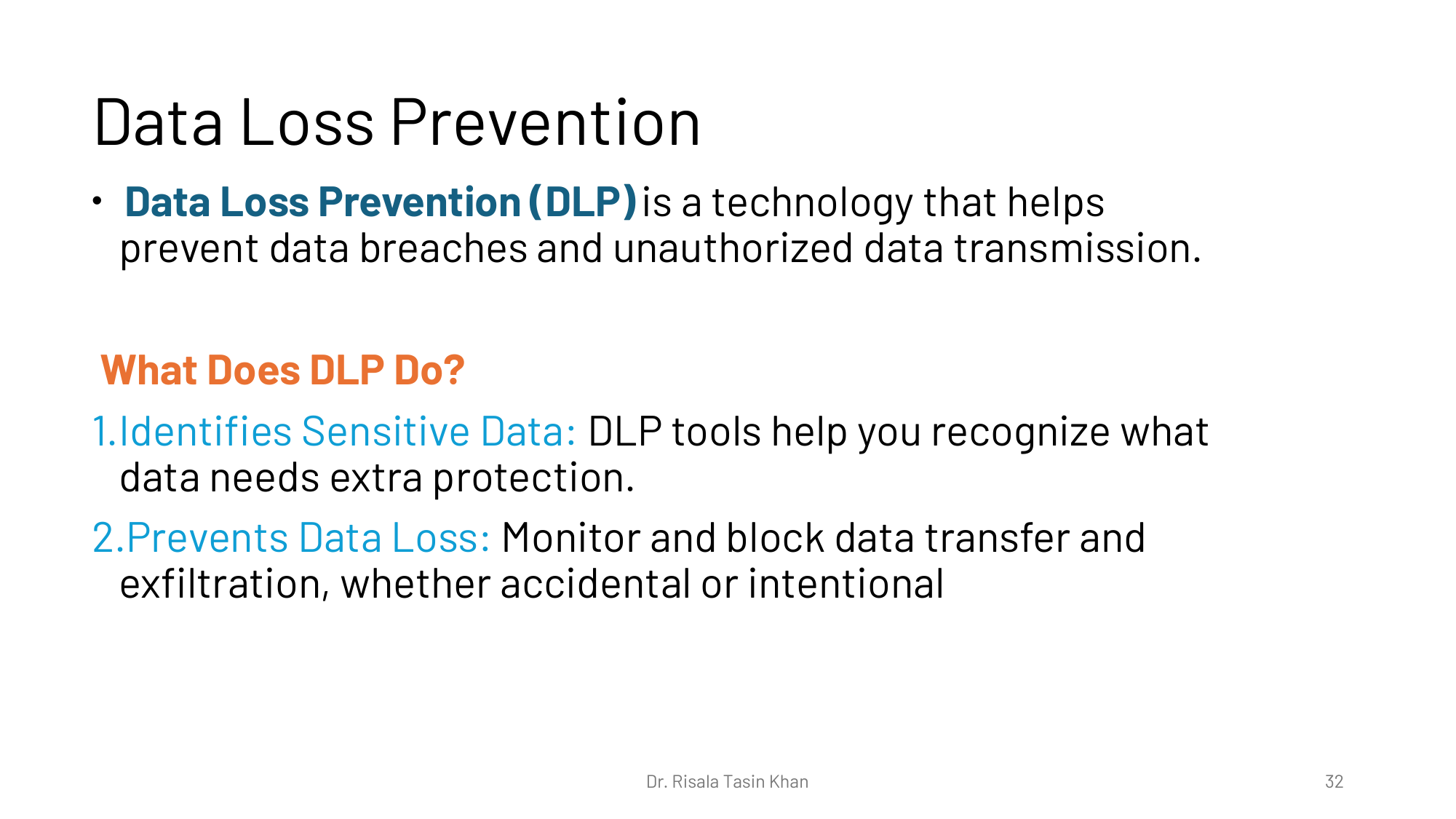

# Data Loss Prevention
 Data Loss Prevention (DLP) is a technology that helps prevent data breaches and unauthorized data transmission.

 What Does DLP Do?
Identifies Sensitive Data: DLP tools help you recognize what data needs extra protection.
Prevents Data Loss: Monitor and block data transfer and exfiltration, whether accidental or intentional

Dr. Risala Tasin Khan
32